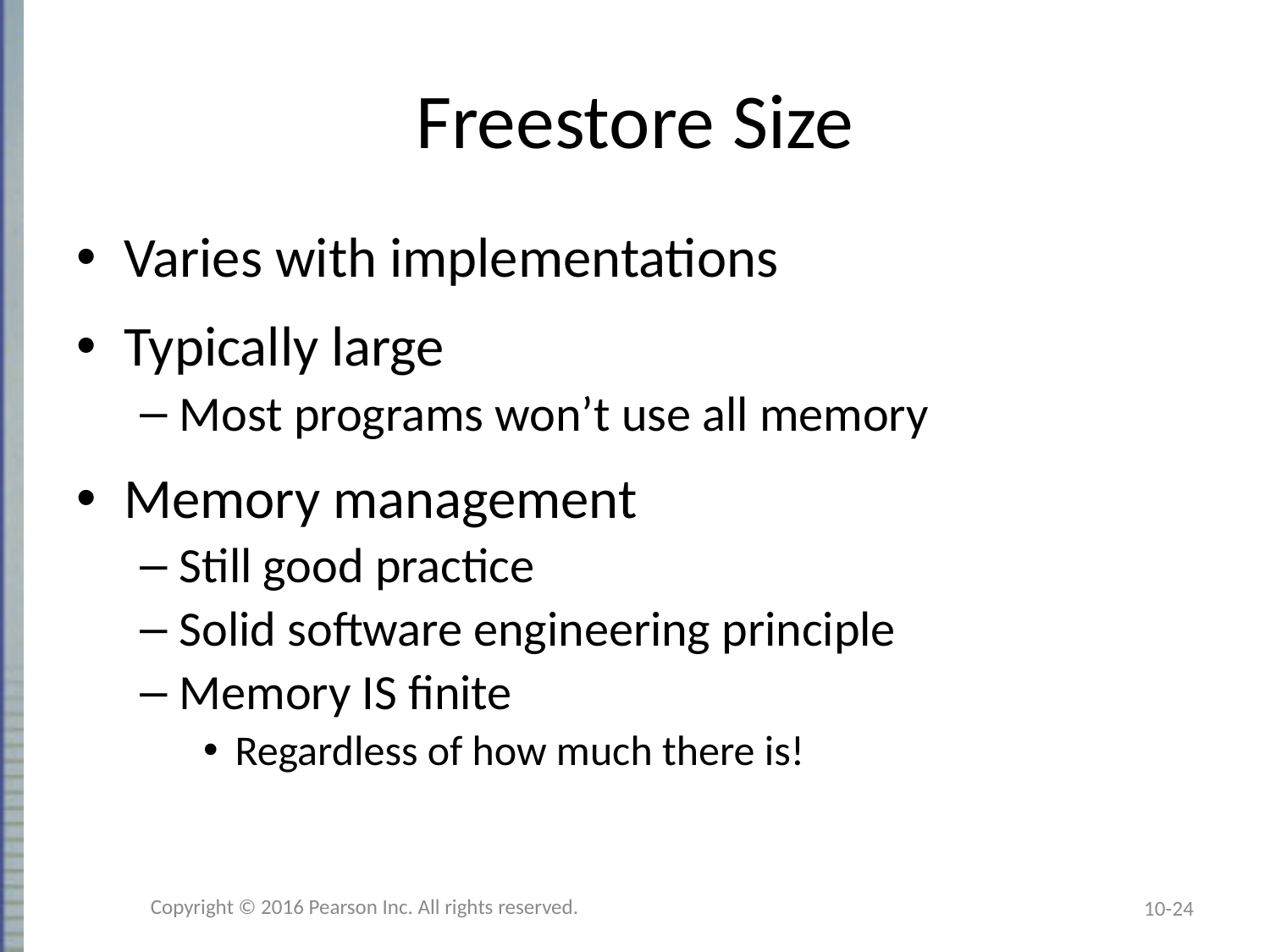

# Freestore Size
Varies with implementations
Typically large
Most programs won’t use all memory
Memory management
Still good practice
Solid software engineering principle
Memory IS finite
Regardless of how much there is!
Copyright © 2016 Pearson Inc. All rights reserved.
10-24